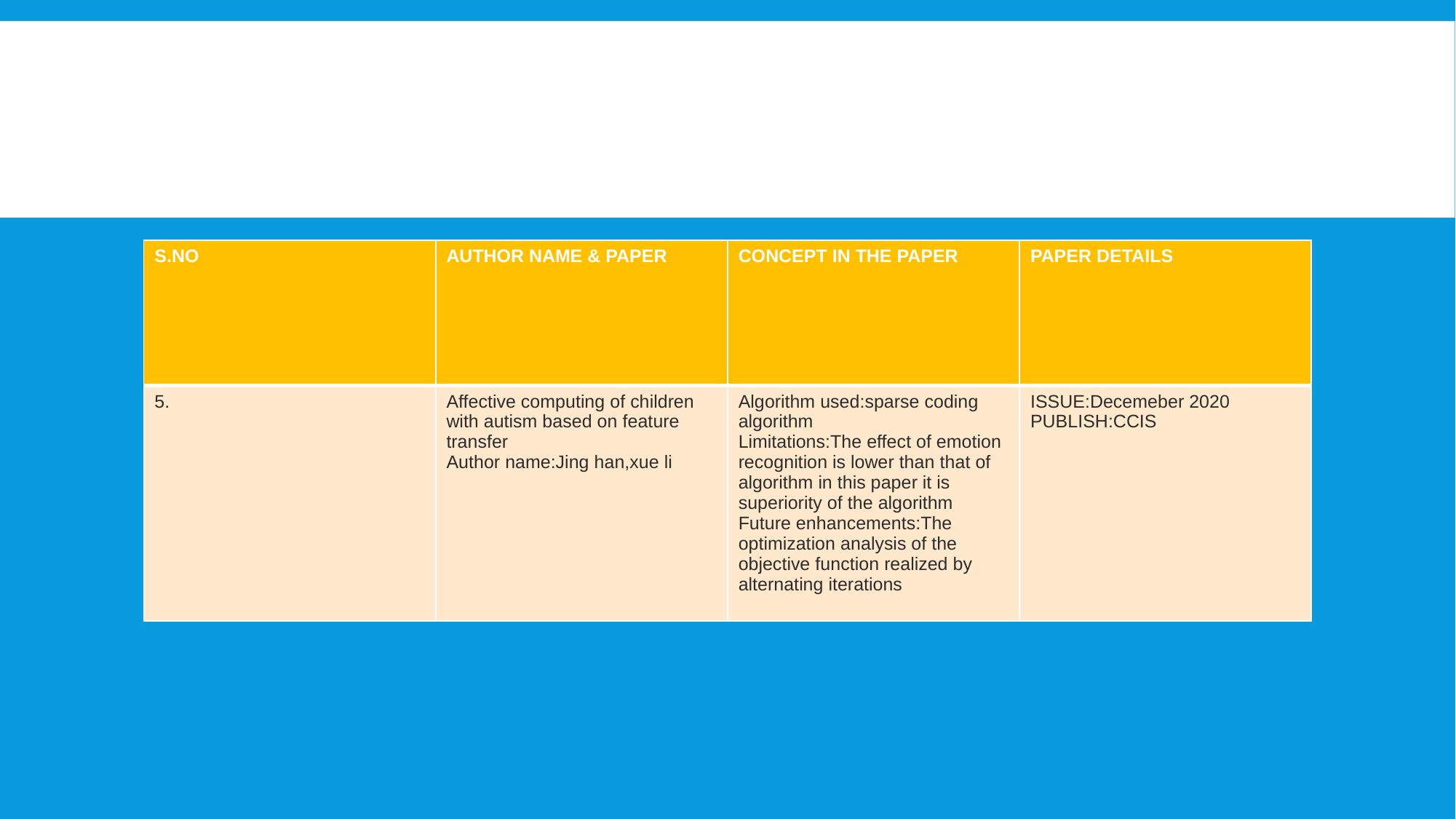

| S.NO | AUTHOR NAME & PAPER | CONCEPT IN THE PAPER | PAPER DETAILS |
| --- | --- | --- | --- |
| 5. | Affective computing of children with autism based on feature transfer Author name:Jing han,xue li | Algorithm used:sparse coding algorithm Limitations:The effect of emotion recognition is lower than that of algorithm in this paper it is superiority of the algorithm Future enhancements:The optimization analysis of the objective function realized by alternating iterations | ISSUE:Decemeber 2020 PUBLISH:CCIS |